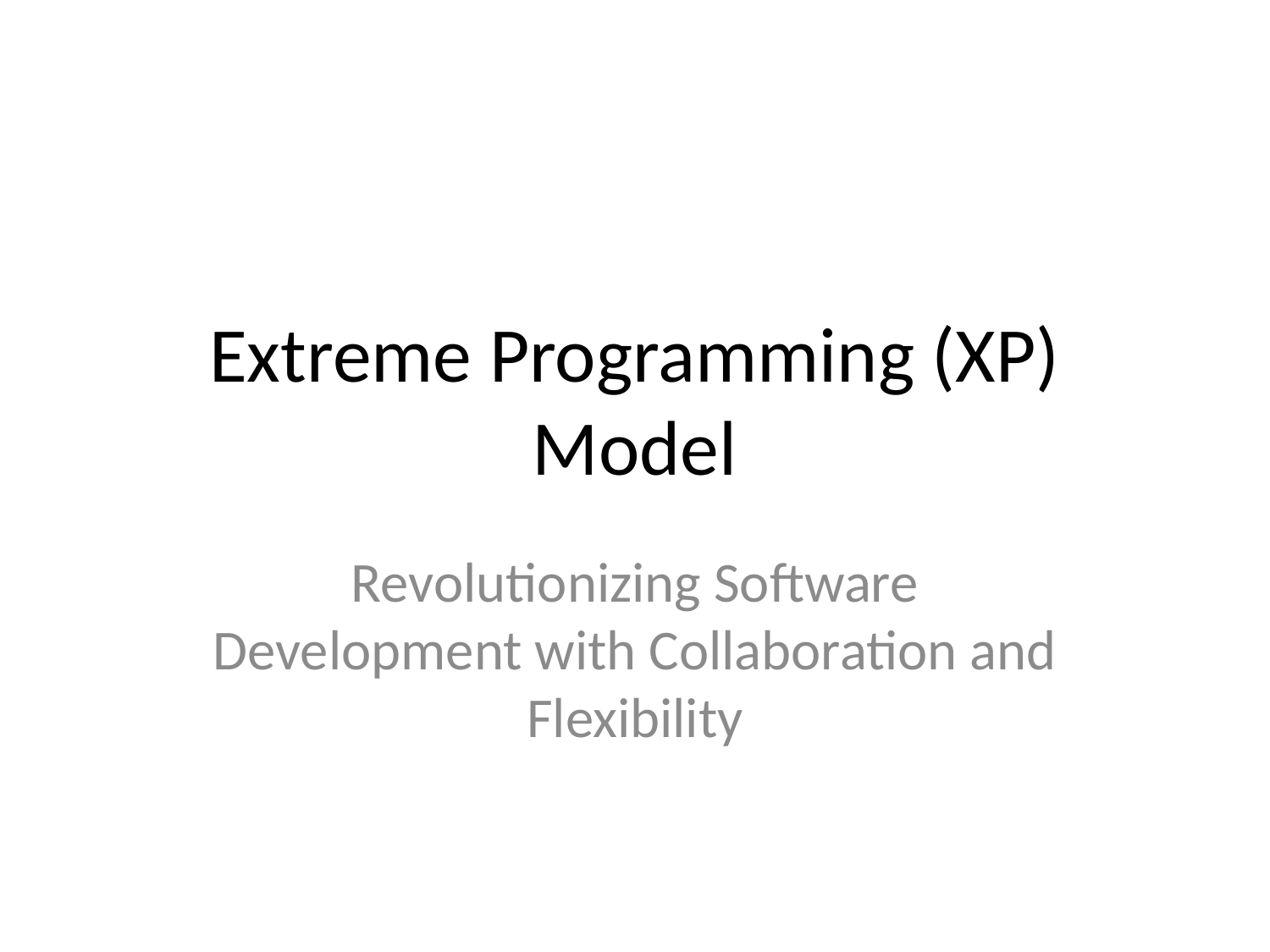

# Extreme Programming (XP) Model
Revolutionizing Software Development with Collaboration and Flexibility